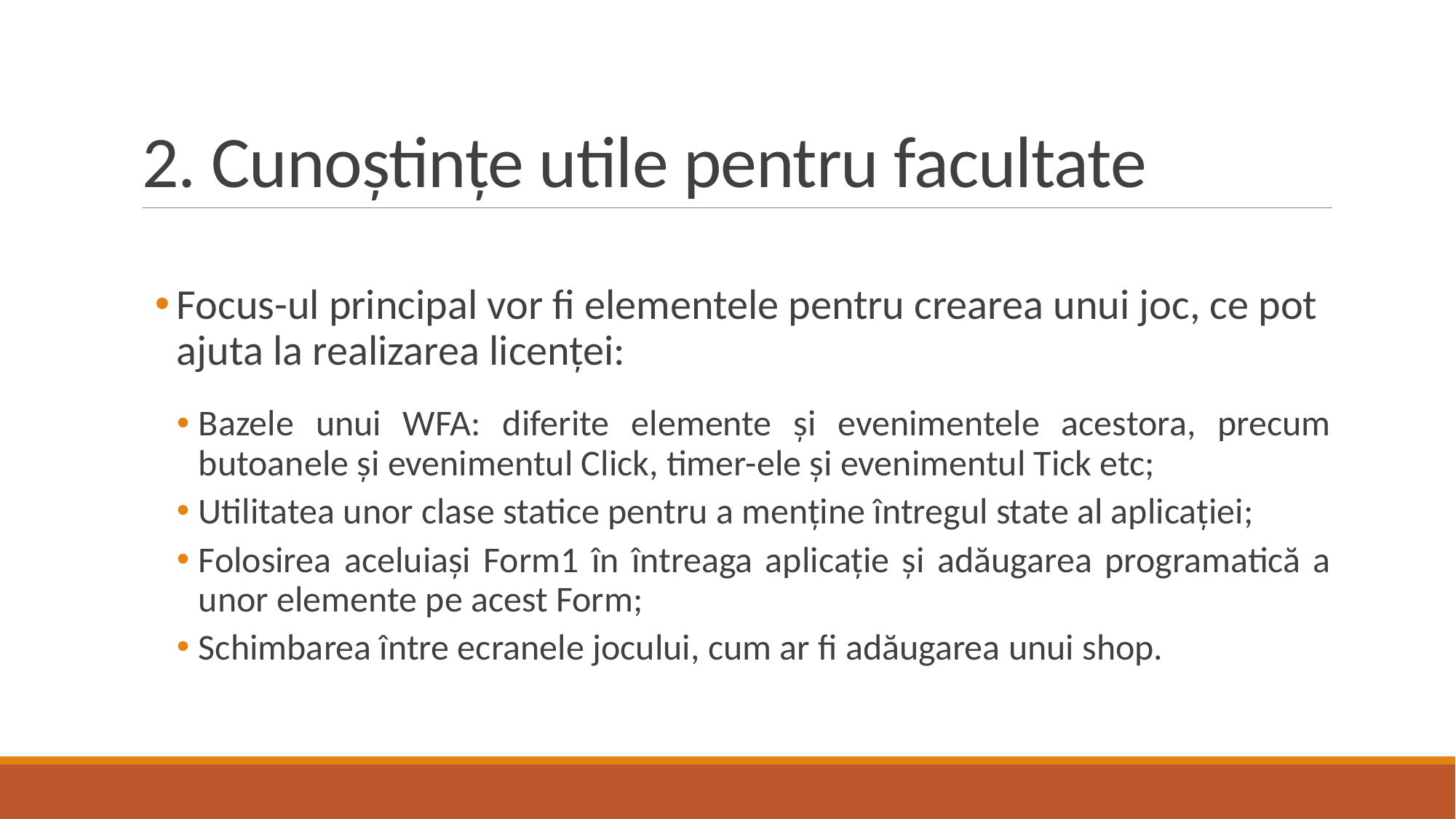

# 2. Cunoștințe utile pentru facultate

Focus-ul principal vor fi elementele pentru crearea unui joc, ce pot ajuta la realizarea licenței:
Bazele unui WFA: diferite elemente și evenimentele acestora, precum butoanele și evenimentul Click, timer-ele și evenimentul Tick etc;
Utilitatea unor clase statice pentru a menține întregul state al aplicației;
Folosirea aceluiași Form1 în întreaga aplicație și adăugarea programatică a unor elemente pe acest Form;
Schimbarea între ecranele jocului, cum ar fi adăugarea unui shop.